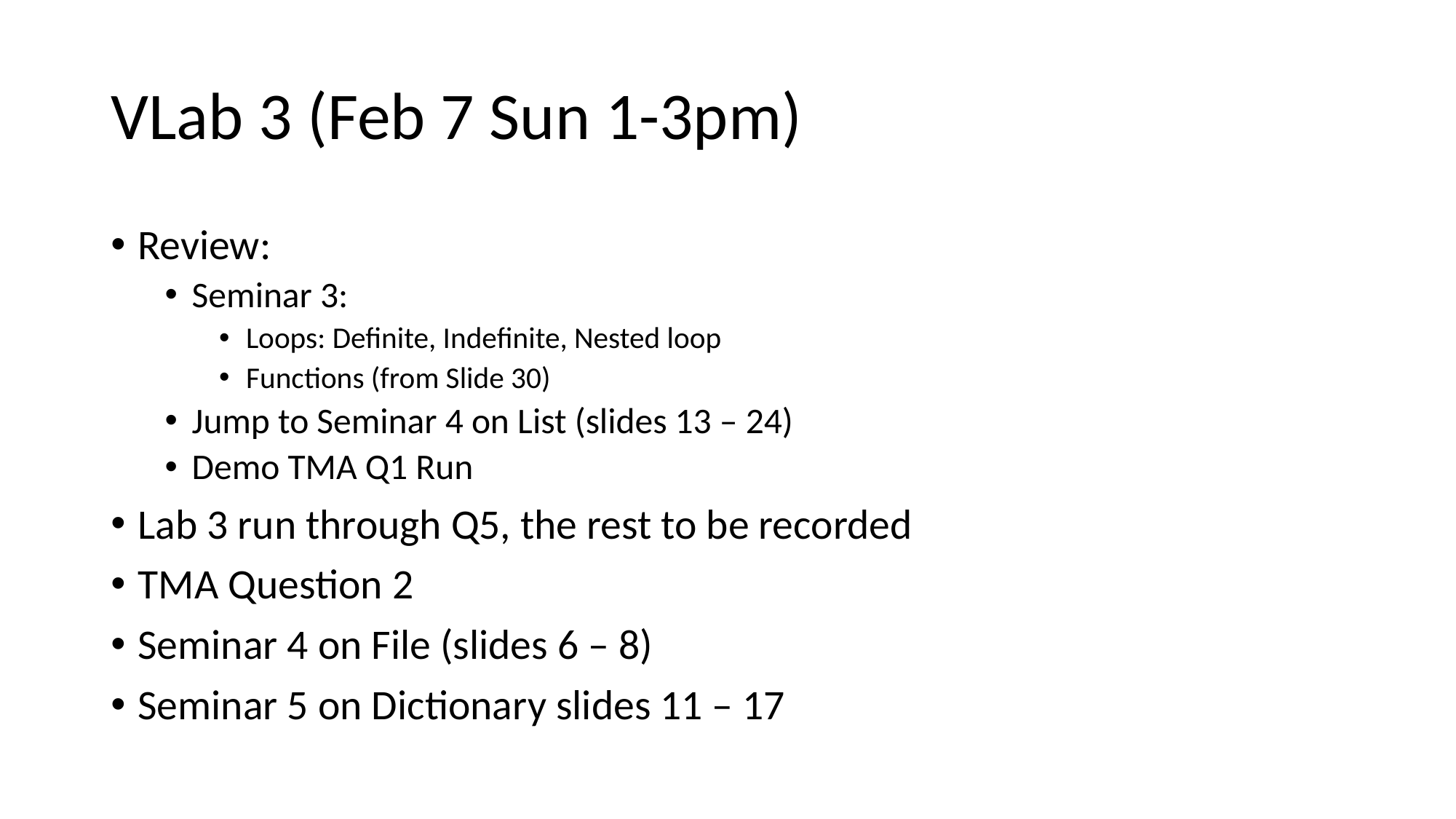

# VLab 3 (Feb 7 Sun 1-3pm)
Review:
Seminar 3:
Loops: Definite, Indefinite, Nested loop
Functions (from Slide 30)
Jump to Seminar 4 on List (slides 13 – 24)
Demo TMA Q1 Run
Lab 3 run through Q5, the rest to be recorded
TMA Question 2
Seminar 4 on File (slides 6 – 8)
Seminar 5 on Dictionary slides 11 – 17